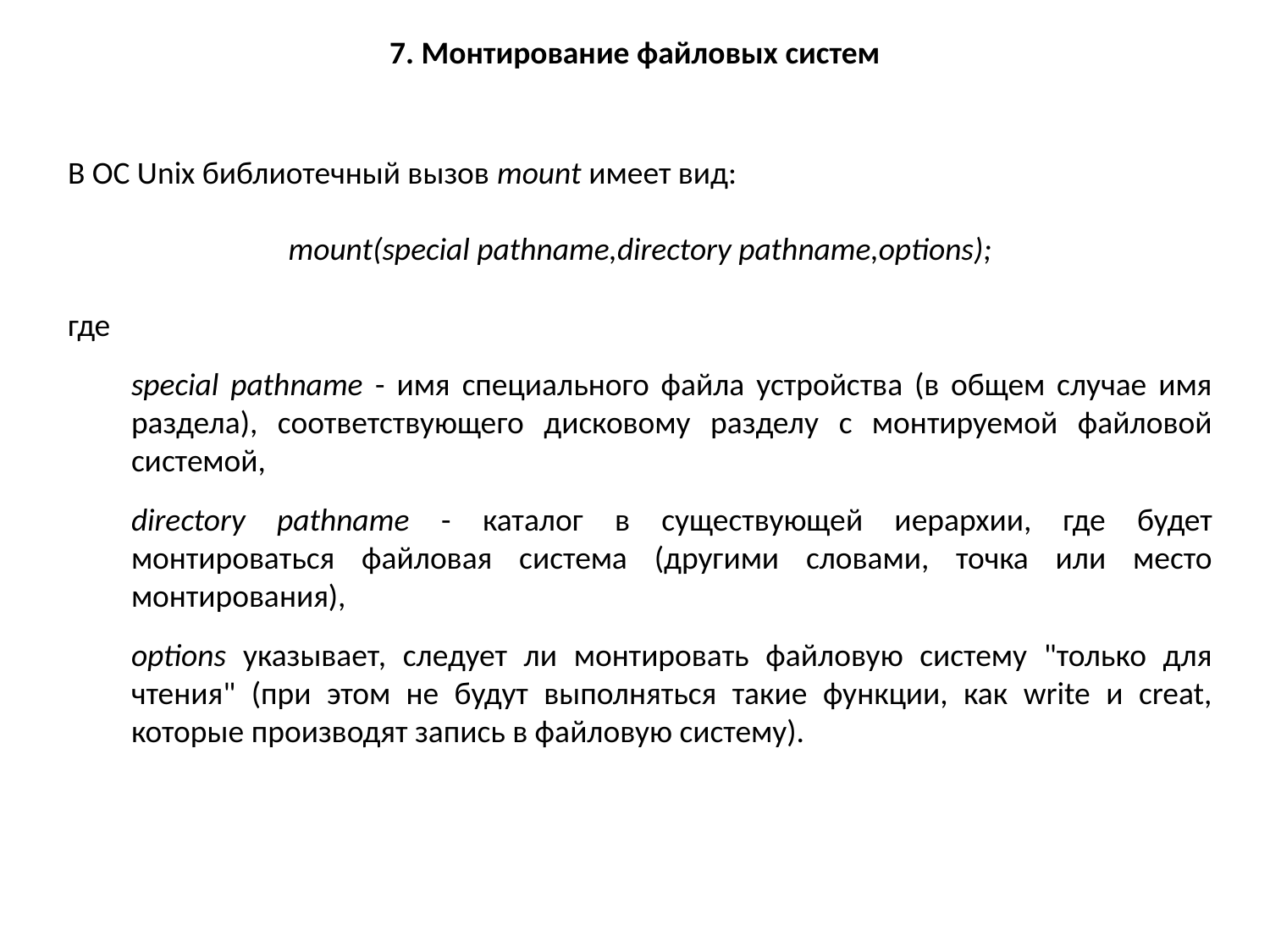

7. Монтирование файловых систем
В ОС Unix библиотечный вызов mount имеет вид:

mount(special pathname,directory pathname,options);

где
special pathname - имя специального файла устройства (в общем случае имя раздела), соответствующего дисковому разделу с монтируемой файловой системой,
directory pathname - каталог в существующей иерархии, где будет монтироваться файловая система (другими словами, точка или место монтирования),
options указывает, следует ли монтировать файловую систему "только для чтения" (при этом не будут выполняться такие функции, как write и creat, которые производят запись в файловую систему).